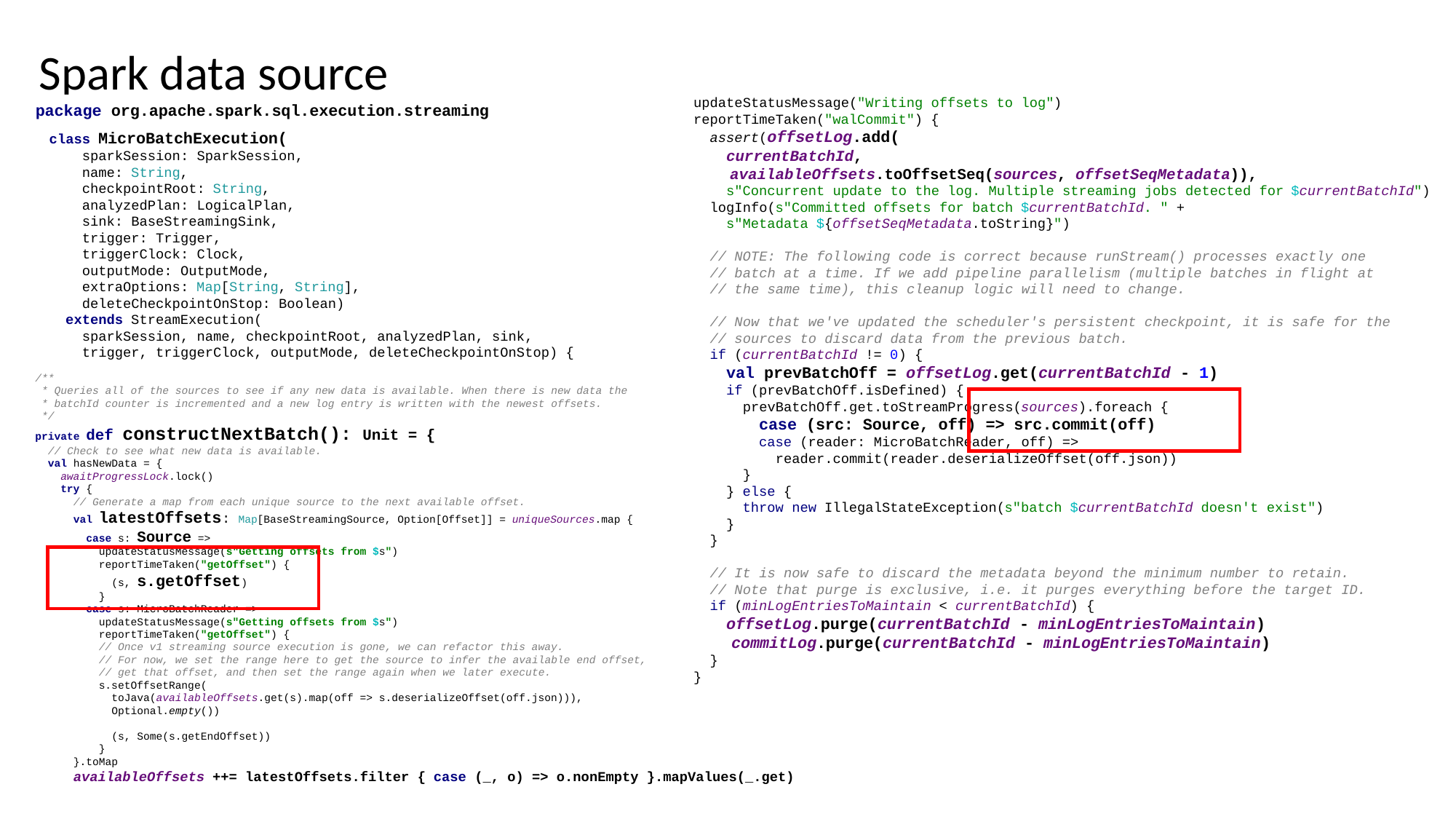

# Spark data source
updateStatusMessage("Writing offsets to log")
reportTimeTaken("walCommit") {
  assert(offsetLog.add(
    currentBatchId,
    availableOffsets.toOffsetSeq(sources, offsetSeqMetadata)),
    s"Concurrent update to the log. Multiple streaming jobs detected for $currentBatchId")
  logInfo(s"Committed offsets for batch $currentBatchId. " +
    s"Metadata ${offsetSeqMetadata.toString}")
  // NOTE: The following code is correct because runStream() processes exactly one
  // batch at a time. If we add pipeline parallelism (multiple batches in flight at
  // the same time), this cleanup logic will need to change.
  // Now that we've updated the scheduler's persistent checkpoint, it is safe for the
  // sources to discard data from the previous batch.
  if (currentBatchId != 0) {
    val prevBatchOff = offsetLog.get(currentBatchId - 1)
    if (prevBatchOff.isDefined) {
      prevBatchOff.get.toStreamProgress(sources).foreach {
        case (src: Source, off) => src.commit(off)
        case (reader: MicroBatchReader, off) =>
          reader.commit(reader.deserializeOffset(off.json))
      }
    } else {
      throw new IllegalStateException(s"batch $currentBatchId doesn't exist")
    }
  }
  // It is now safe to discard the metadata beyond the minimum number to retain.
  // Note that purge is exclusive, i.e. it purges everything before the target ID.
  if (minLogEntriesToMaintain < currentBatchId) {
    offsetLog.purge(currentBatchId - minLogEntriesToMaintain)
    commitLog.purge(currentBatchId - minLogEntriesToMaintain)
  }
}
package org.apache.spark.sql.execution.streaming
class MicroBatchExecution(
    sparkSession: SparkSession,
    name: String,
    checkpointRoot: String,
    analyzedPlan: LogicalPlan,
    sink: BaseStreamingSink,
    trigger: Trigger,
    triggerClock: Clock,
    outputMode: OutputMode,
    extraOptions: Map[String, String],
    deleteCheckpointOnStop: Boolean)
  extends StreamExecution(
    sparkSession, name, checkpointRoot, analyzedPlan, sink,
    trigger, triggerClock, outputMode, deleteCheckpointOnStop) {
/**
 * Queries all of the sources to see if any new data is available. When there is new data the
 * batchId counter is incremented and a new log entry is written with the newest offsets.
 */
private def constructNextBatch(): Unit = {
  // Check to see what new data is available.
  val hasNewData = {
    awaitProgressLock.lock()
    try {
      // Generate a map from each unique source to the next available offset.
      val latestOffsets: Map[BaseStreamingSource, Option[Offset]] = uniqueSources.map {
        case s: Source =>
          updateStatusMessage(s"Getting offsets from $s")
          reportTimeTaken("getOffset") {
            (s, s.getOffset)
          }
        case s: MicroBatchReader =>
          updateStatusMessage(s"Getting offsets from $s")
          reportTimeTaken("getOffset") {
          // Once v1 streaming source execution is gone, we can refactor this away.
          // For now, we set the range here to get the source to infer the available end offset,
          // get that offset, and then set the range again when we later execute.
          s.setOffsetRange(
            toJava(availableOffsets.get(s).map(off => s.deserializeOffset(off.json))),
            Optional.empty())
            (s, Some(s.getEndOffset))
          }
      }.toMap
      availableOffsets ++= latestOffsets.filter { case (_, o) => o.nonEmpty }.mapValues(_.get)